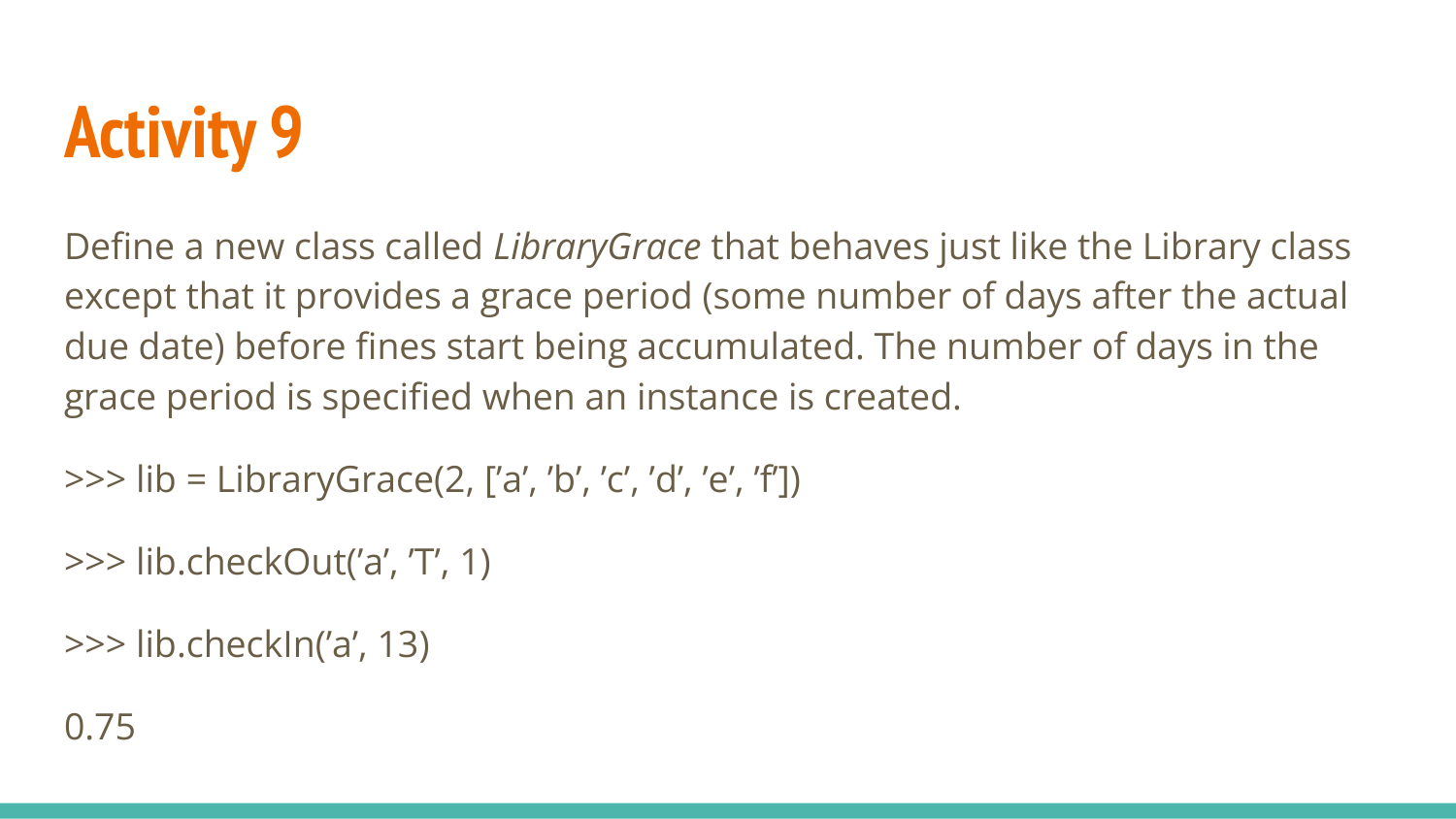

# Activity 9
Deﬁne a new class called LibraryGrace that behaves just like the Library class except that it provides a grace period (some number of days after the actual due date) before ﬁnes start being accumulated. The number of days in the grace period is speciﬁed when an instance is created.
>>> lib = LibraryGrace(2, [’a’, ’b’, ’c’, ’d’, ’e’, ’f’])
>>> lib.checkOut(’a’, ’T’, 1)
>>> lib.checkIn(’a’, 13)
0.75